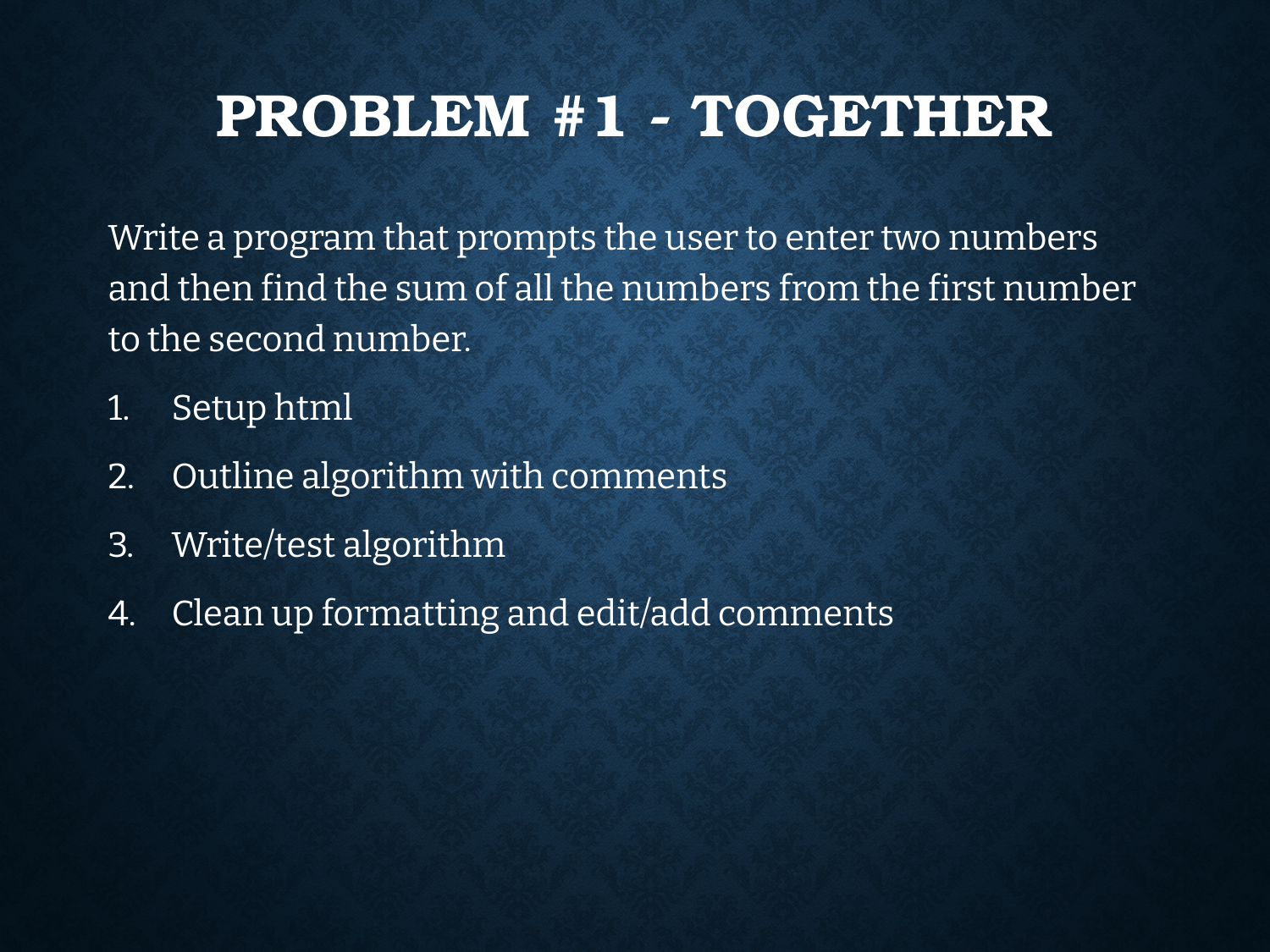

# Problem #1 - together
Write a program that prompts the user to enter two numbers and then find the sum of all the numbers from the first number to the second number.
Setup html
Outline algorithm with comments
Write/test algorithm
Clean up formatting and edit/add comments